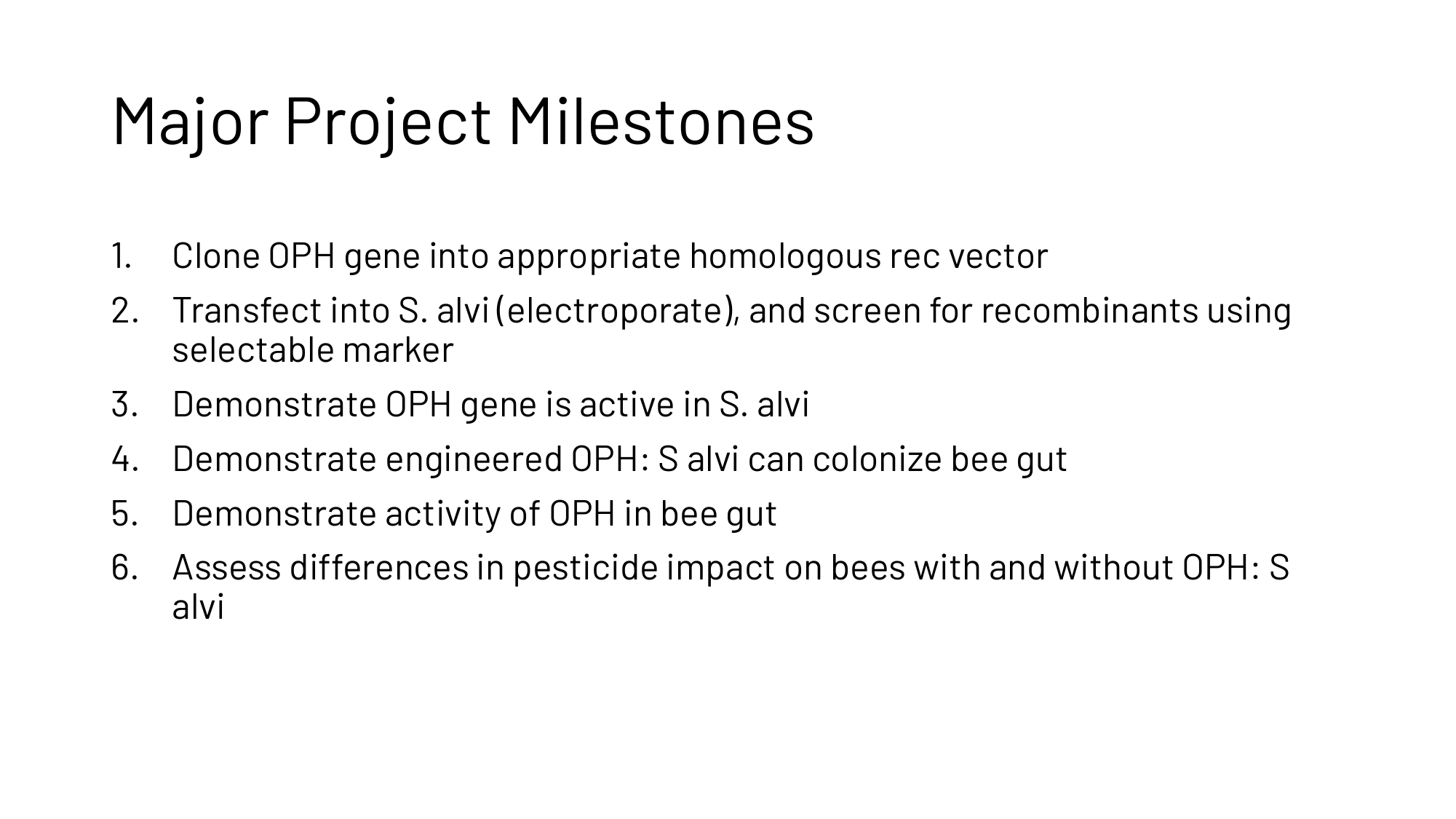

# Major Project Milestones
Clone OPH gene into appropriate homologous rec vector
Transfect into S. alvi (electroporate), and screen for recombinants using selectable marker
Demonstrate OPH gene is active in S. alvi
Demonstrate engineered OPH: S alvi can colonize bee gut
Demonstrate activity of OPH in bee gut
Assess differences in pesticide impact on bees with and without OPH: S alvi